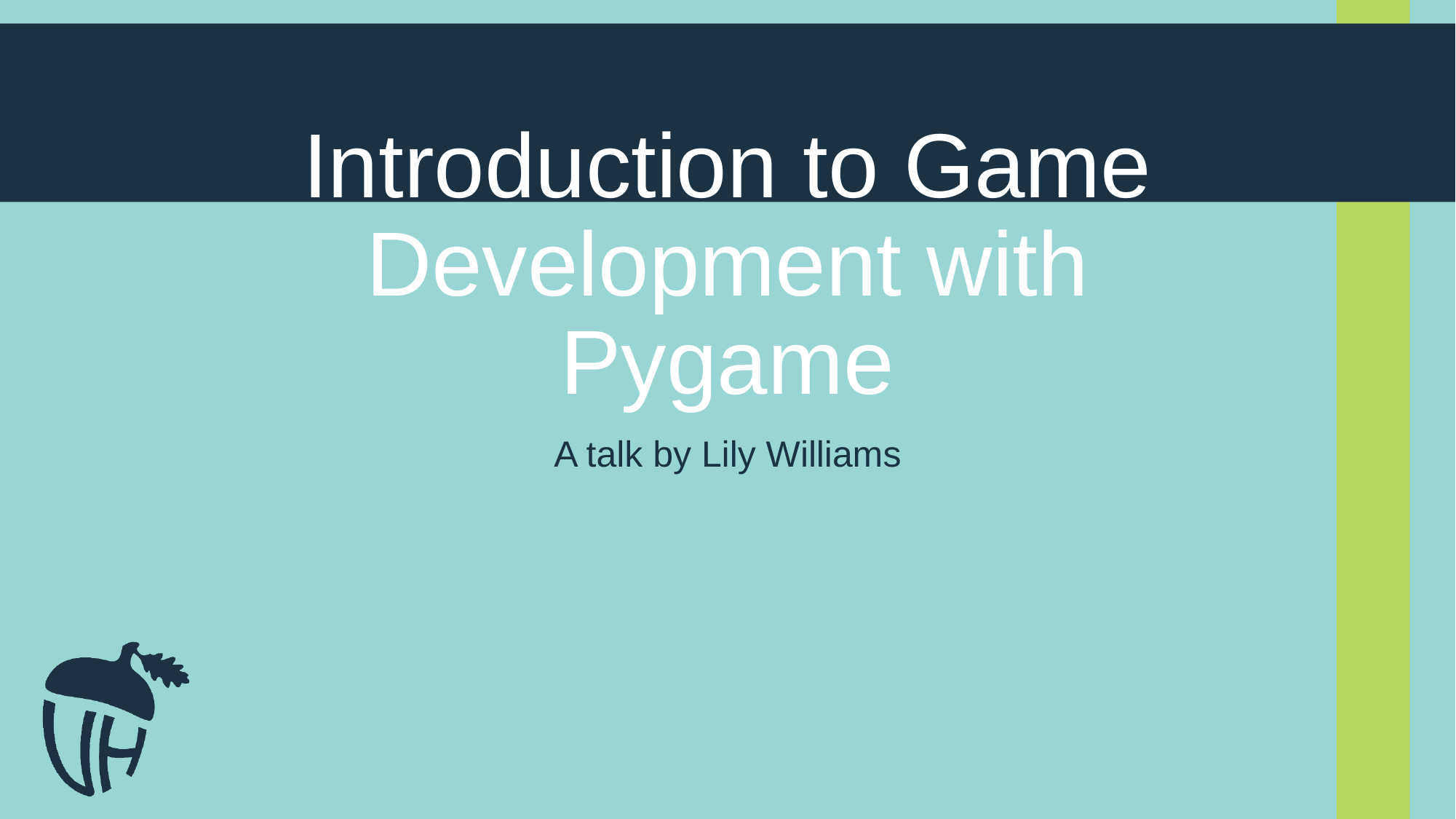

# Introduction to Game Development with Pygame
A talk by Lily Williams